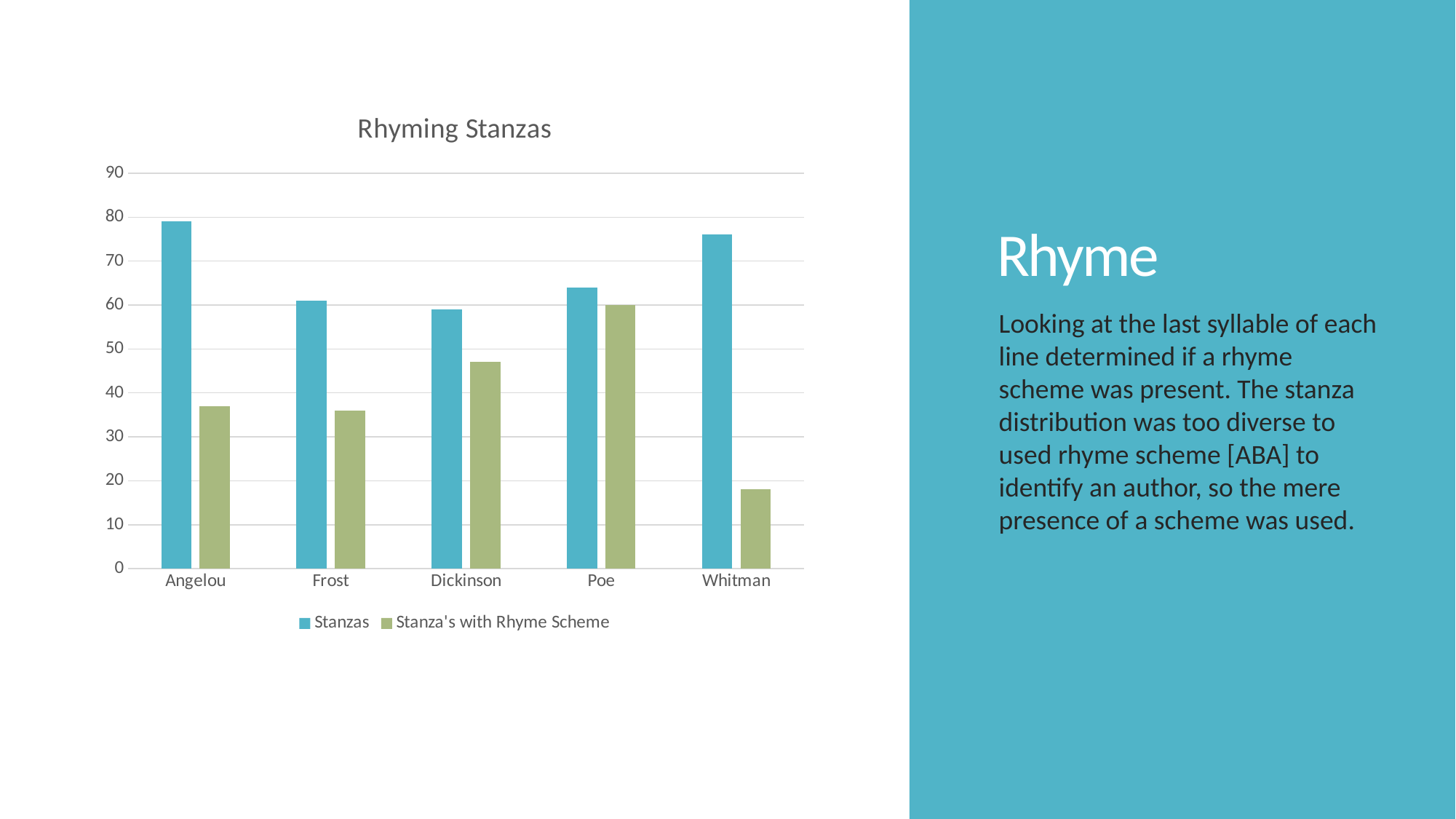

# Rhyme

### Chart: Rhyming Stanzas

| Category | Stanzas | Stanza's with Rhyme Scheme |
|---|---|---|
| Angelou | 79.0 | 37.0 |
| Frost | 61.0 | 36.0 |
| Dickinson | 59.0 | 47.0 |
| Poe | 64.0 | 60.0 |
| Whitman | 76.0 | 18.0 |
Looking at the last syllable of each line determined if a rhyme scheme was present. The stanza distribution was too diverse to used rhyme scheme [ABA] to identify an author, so the mere presence of a scheme was used.